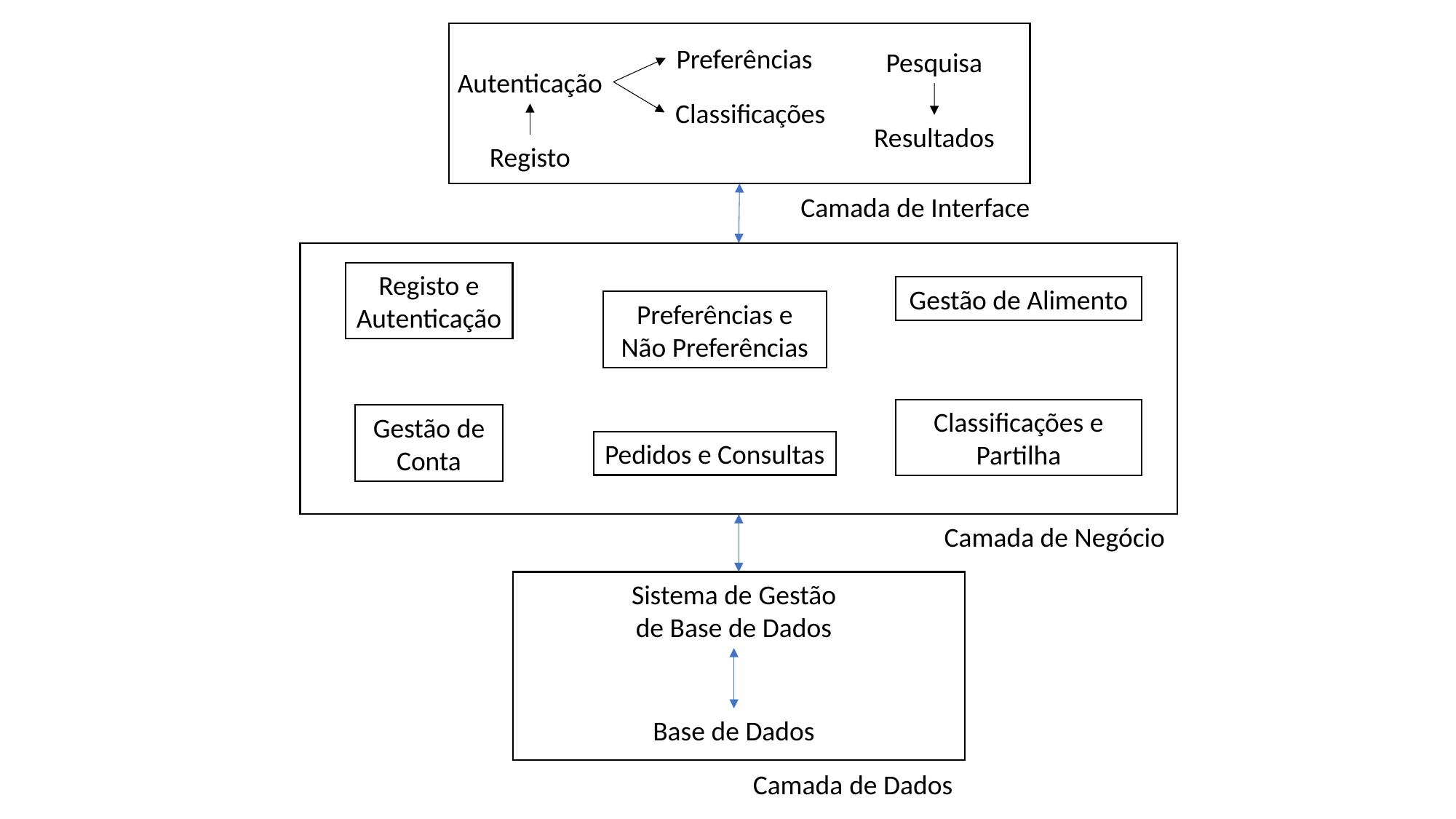

Preferências
Pesquisa
Autenticação
Classificações
Resultados
Registo
Camada de Interface

Registo e Autenticação
Gestão de Alimento
Preferências e Não Preferências
Classificações e Partilha
Gestão de Conta
Pedidos e Consultas
Camada de Negócio

Sistema de Gestão de Base de Dados
Base de Dados
Camada de Dados